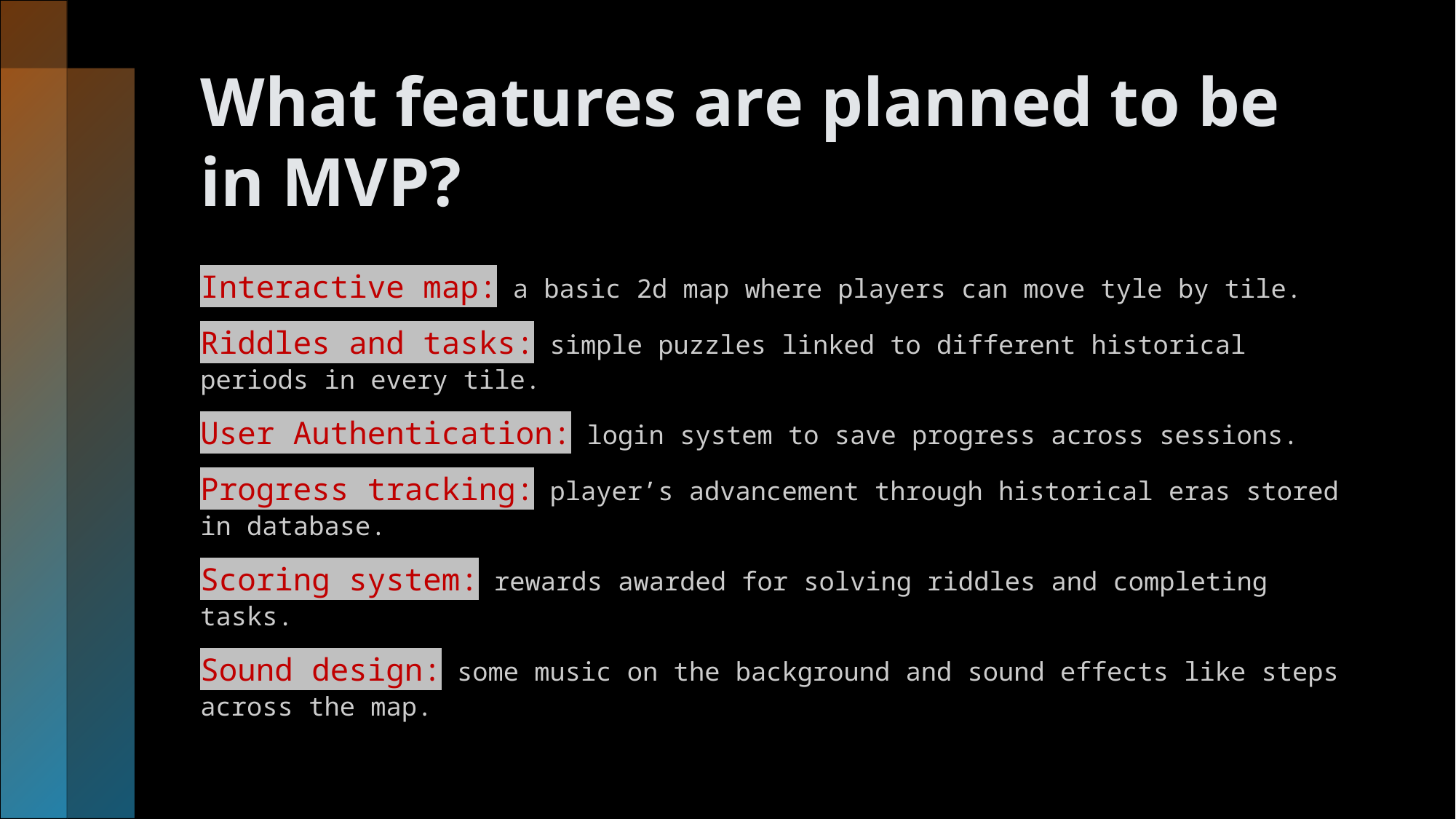

# What features are planned to be in MVP?
Interactive map: a basic 2d map where players can move tyle by tile.
Riddles and tasks: simple puzzles linked to different historical periods in every tile.
User Authentication: login system to save progress across sessions.
Progress tracking: player’s advancement through historical eras stored in database.
Scoring system: rewards awarded for solving riddles and completing tasks.
Sound design: some music on the background and sound effects like steps across the map.